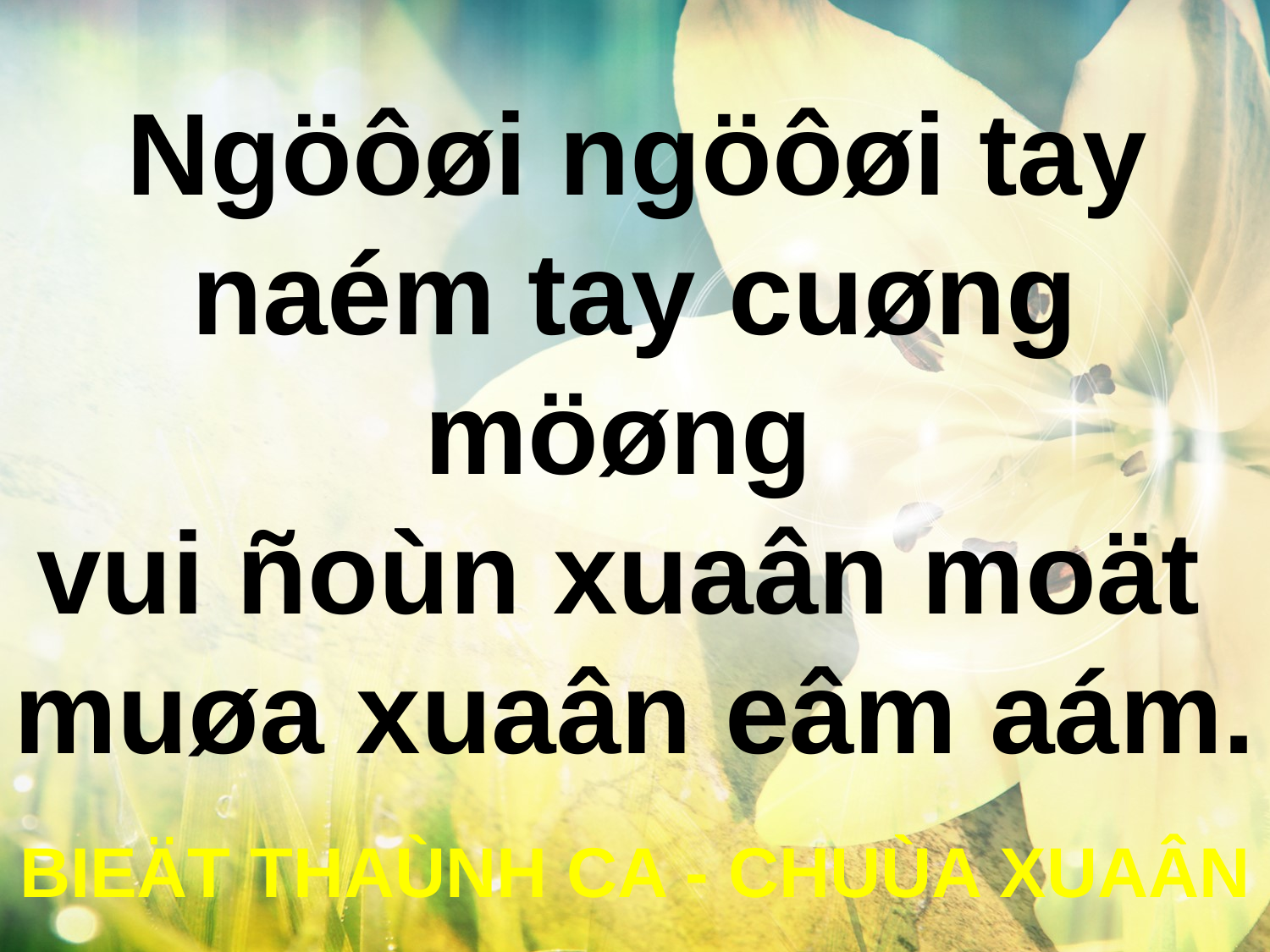

Ngöôøi ngöôøi tay
naém tay cuøng möøng
vui ñoùn xuaân moät
muøa xuaân eâm aám.
BIEÄT THAÙNH CA - CHUÙA XUAÂN